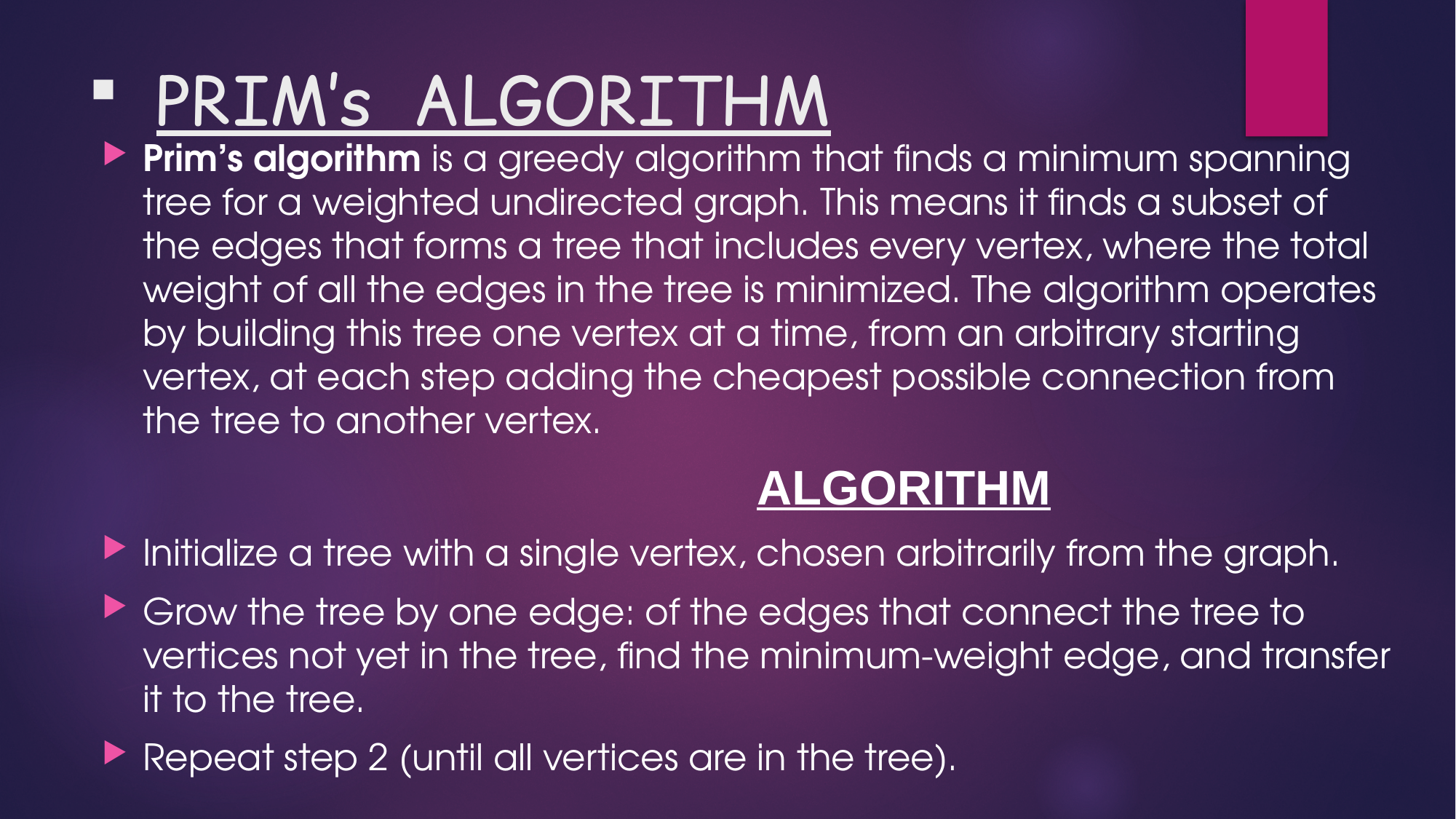

# PRIM’s  ALGORITHM
Prim’s algorithm is a greedy algorithm that finds a minimum spanning tree for a weighted undirected graph. This means it finds a subset of the edges that forms a tree that includes every vertex, where the total weight of all the edges in the tree is minimized. The algorithm operates by building this tree one vertex at a time, from an arbitrary starting vertex, at each step adding the cheapest possible connection from the tree to another vertex.
						ALGORITHM
Initialize a tree with a single vertex, chosen arbitrarily from the graph.
Grow the tree by one edge: of the edges that connect the tree to vertices not yet in the tree, find the minimum-weight edge, and transfer it to the tree.
Repeat step 2 (until all vertices are in the tree).